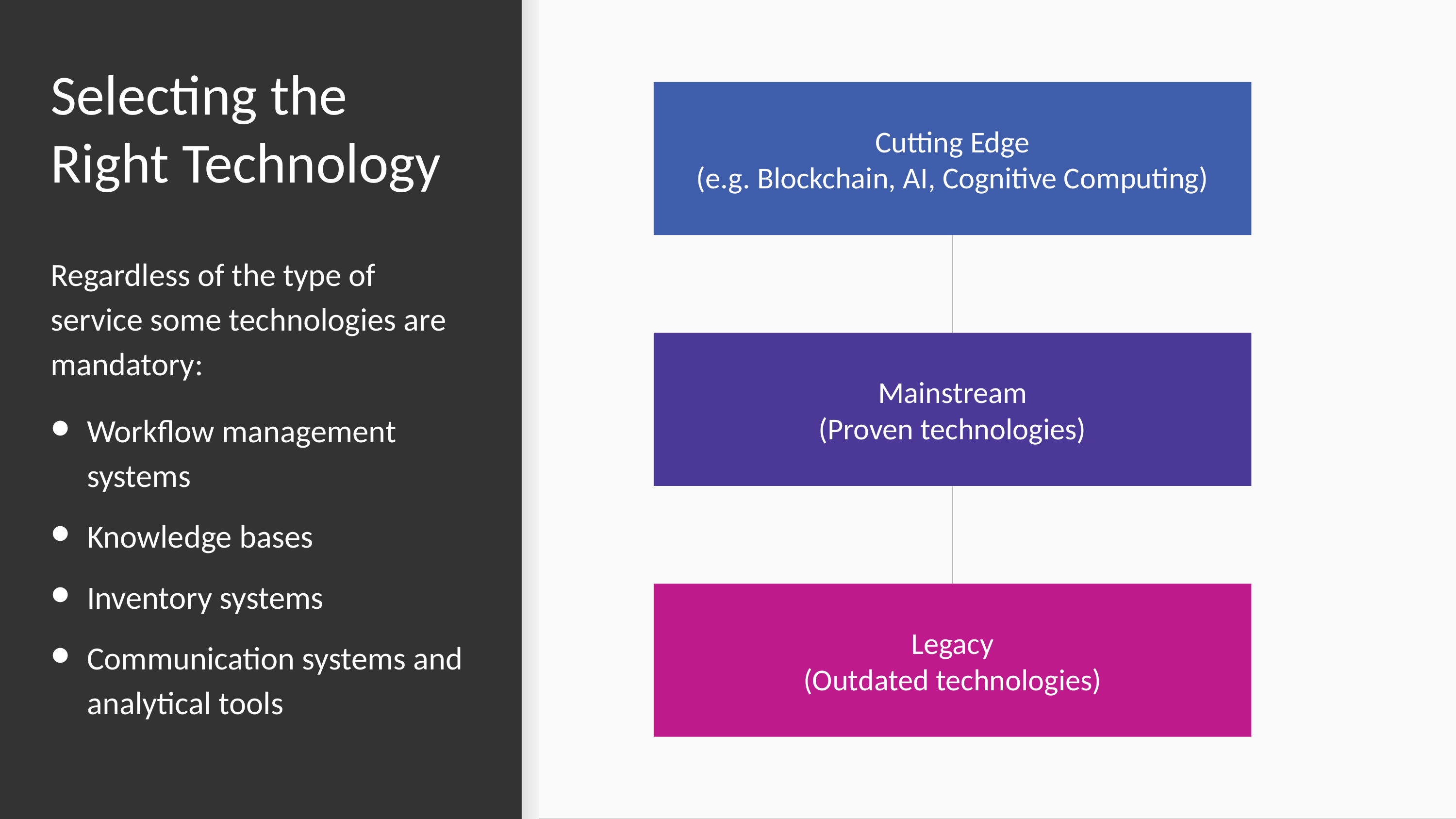

# Selecting the Right Technology
Cutting Edge
(e.g. Blockchain, AI, Cognitive Computing)
Regardless of the type of service some technologies are mandatory:
Mainstream
(Proven technologies)
Workflow management systems
Knowledge bases
Inventory systems
Communication systems and analytical tools
Legacy
(Outdated technologies)